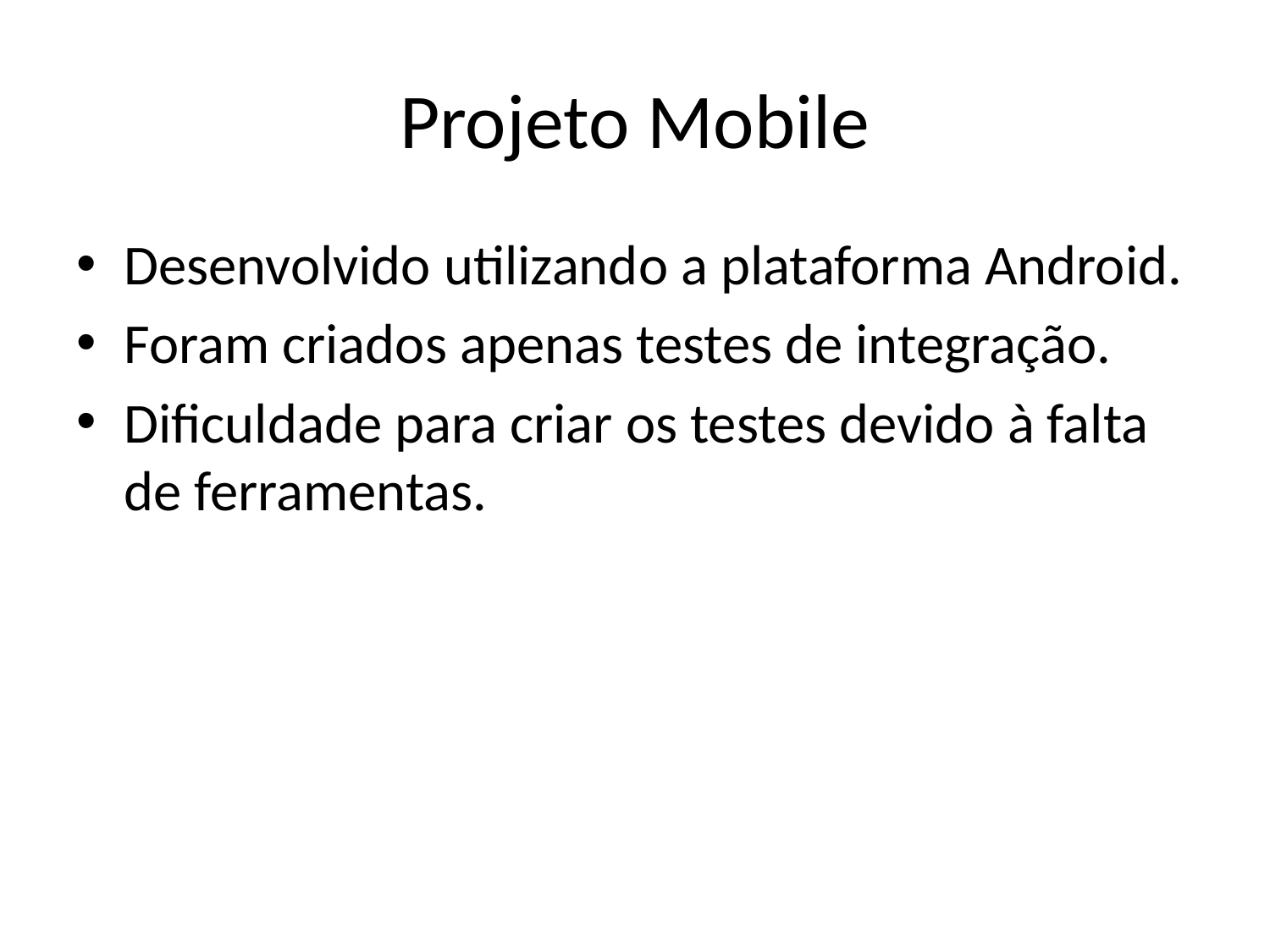

# Projeto Mobile
Desenvolvido utilizando a plataforma Android.
Foram criados apenas testes de integração.
Dificuldade para criar os testes devido à falta de ferramentas.